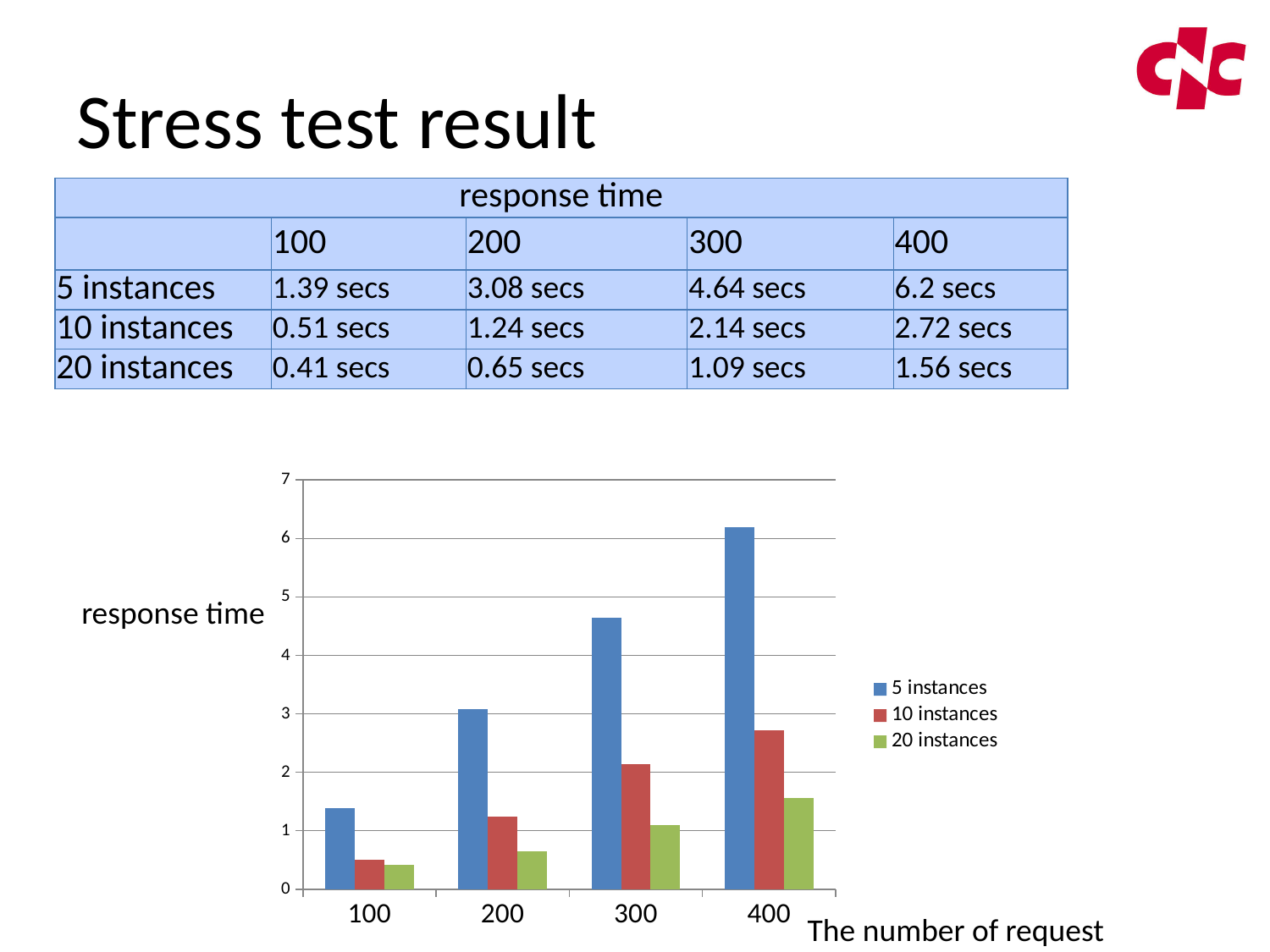

# Stress test result
| response time |  |  |  |  |
| --- | --- | --- | --- | --- |
|  | 100 | 200 | 300 | 400 |
| 5 instances | 1.39 secs | 3.08 secs | 4.64 secs | 6.2 secs |
| 10 instances | 0.51 secs | 1.24 secs | 2.14 secs | 2.72 secs |
| 20 instances | 0.41 secs | 0.65 secs | 1.09 secs | 1.56 secs |

### Chart

| Category | 5 instances | 10 instances | 20 instances |
|---|---|---|---|
| 100 | 1.3900000000000001 | 0.51 | 0.41000000000000003 |
| 200 | 3.08 | 1.24 | 0.6500000000000001 |
| 300 | 4.64 | 2.14 | 1.09 |
| 400 | 6.2 | 2.72 | 1.56 |
response time
The number of request